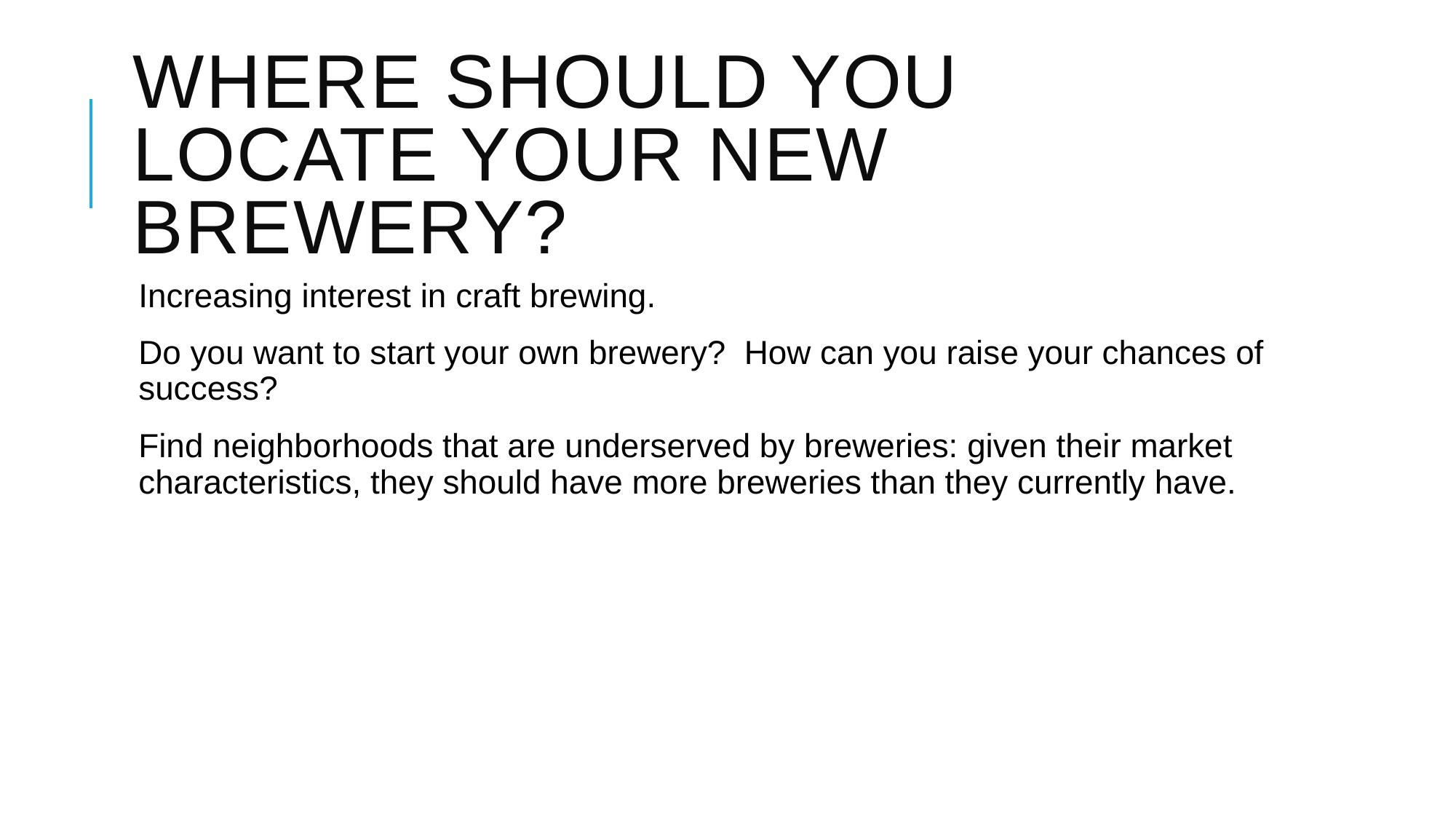

# Where should you locate your new Brewery?
Increasing interest in craft brewing.
Do you want to start your own brewery?  How can you raise your chances of success?
Find neighborhoods that are underserved by breweries: given their market characteristics, they should have more breweries than they currently have.